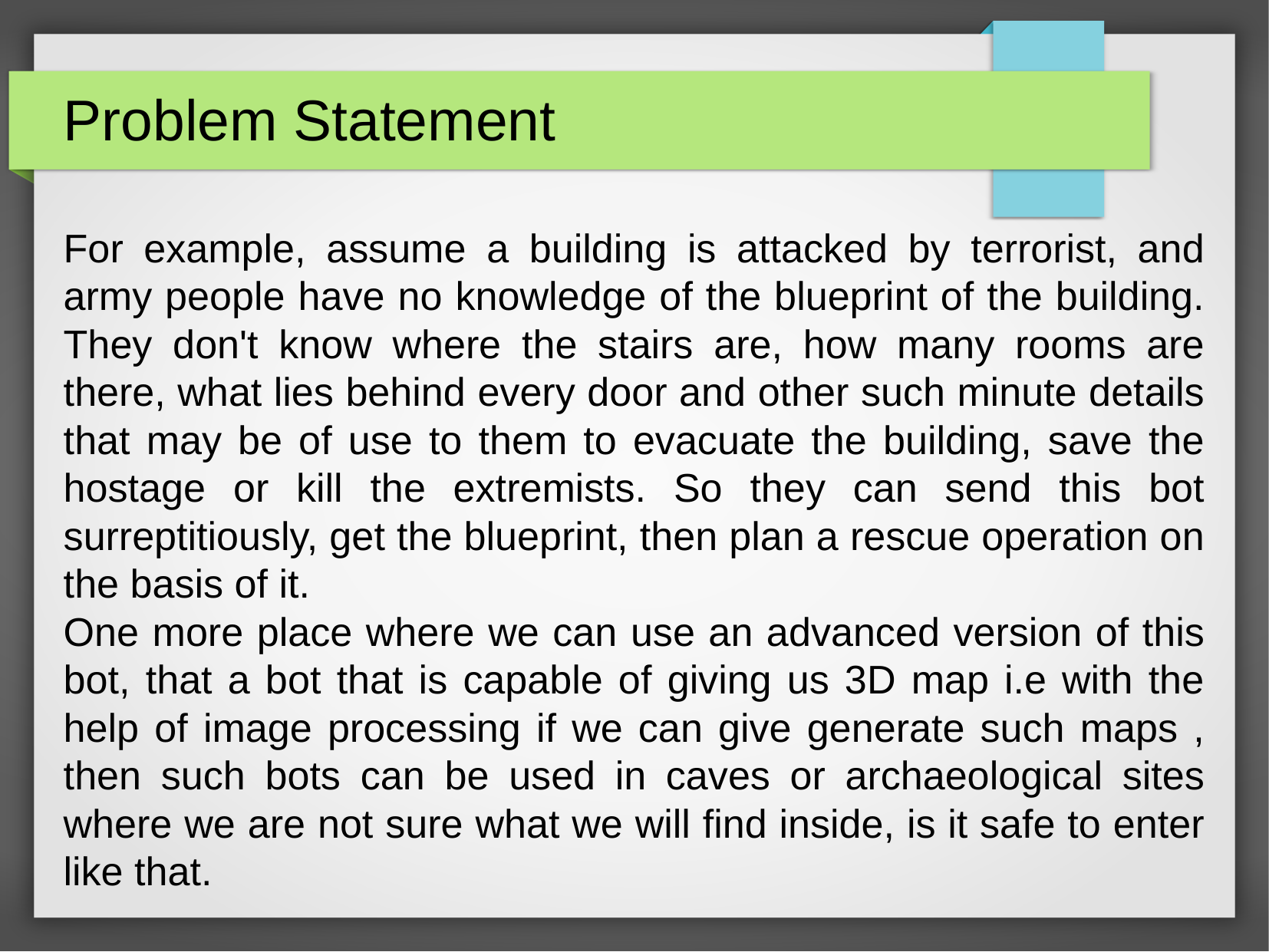

Problem Statement
For example, assume a building is attacked by terrorist, and army people have no knowledge of the blueprint of the building. They don't know where the stairs are, how many rooms are there, what lies behind every door and other such minute details that may be of use to them to evacuate the building, save the hostage or kill the extremists. So they can send this bot surreptitiously, get the blueprint, then plan a rescue operation on the basis of it.
One more place where we can use an advanced version of this bot, that a bot that is capable of giving us 3D map i.e with the help of image processing if we can give generate such maps , then such bots can be used in caves or archaeological sites where we are not sure what we will find inside, is it safe to enter like that.